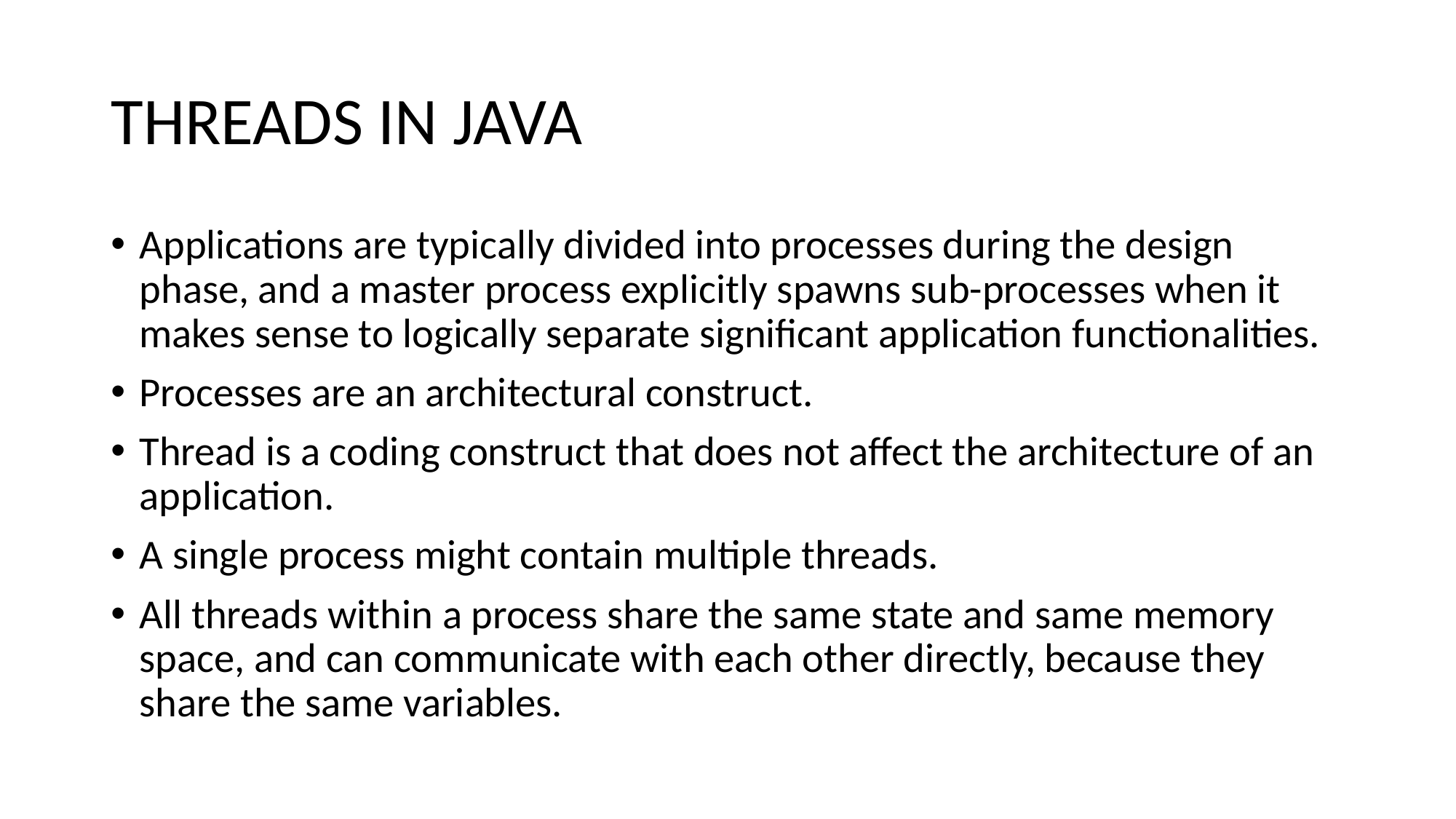

# THREADS IN JAVA
Applications are typically divided into processes during the design phase, and a master process explicitly spawns sub-processes when it makes sense to logically separate significant application functionalities.
Processes are an architectural construct.
Thread is a coding construct that does not affect the architecture of an application.
A single process might contain multiple threads.
All threads within a process share the same state and same memory space, and can communicate with each other directly, because they share the same variables.